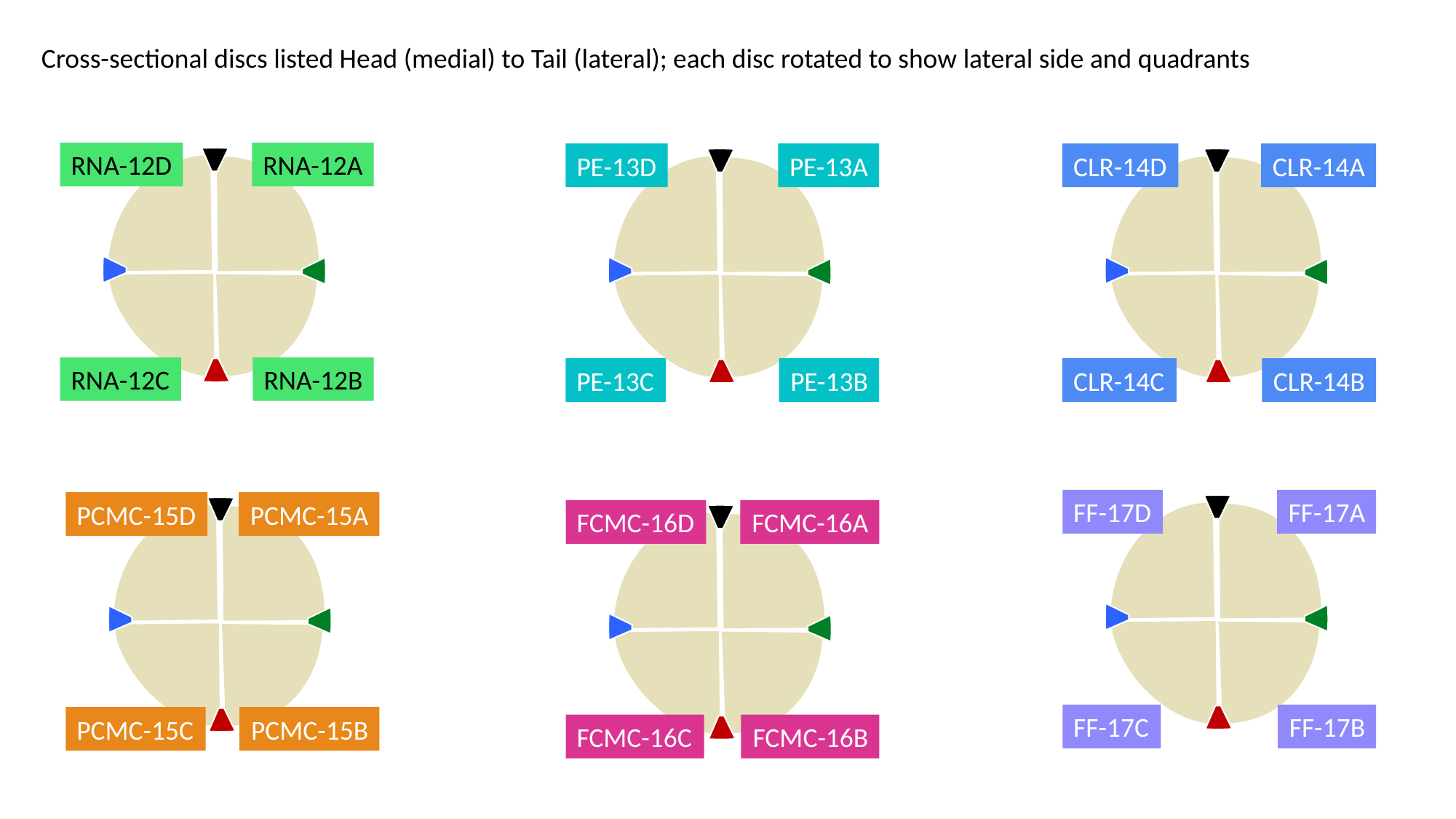

Cross-sectional discs listed Head (medial) to Tail (lateral); each disc rotated to show lateral side and quadrants
RNA-12D
RNA-12A

RNA-12C
RNA-12B
PE-13D
PE-13A

PE-13C
PE-13B
CLR-14D
CLR-14A

CLR-14C
CLR-14B
FF-17D
FF-17A

FF-17C
FF-17B
PCMC-15D
PCMC-15A

PCMC-15C
PCMC-15B
FCMC-16D
FCMC-16A

FCMC-16C
FCMC-16B